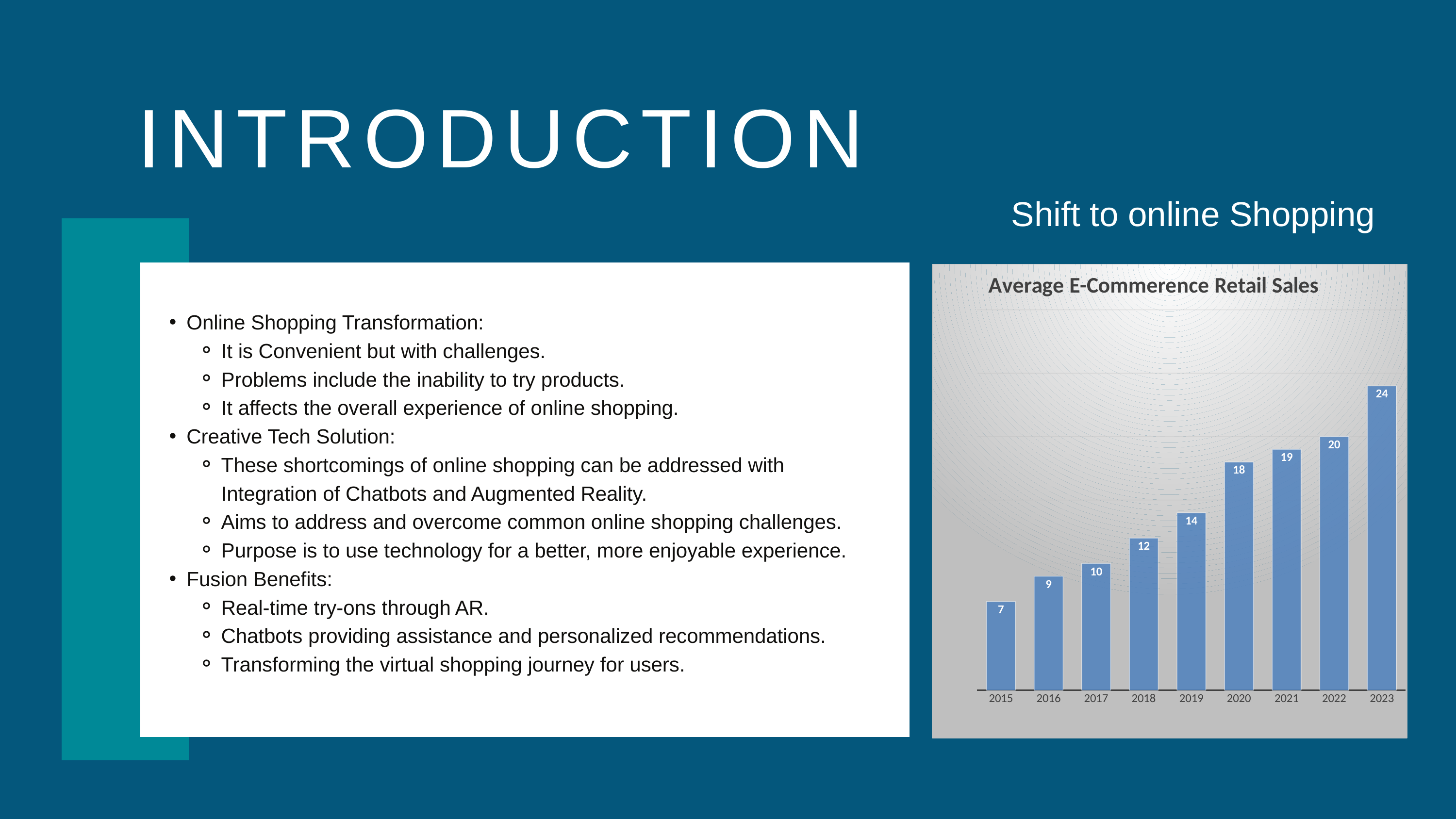

INTRODUCTION
Shift to online Shopping

### Chart: Average E-Commerence Retail Sales

| Category | Year |
|---|---|
| 2015 | 7.0 |
| 2016 | 9.0 |
| 2017 | 10.0 |
| 2018 | 12.0 |
| 2019 | 14.0 |
| 2020 | 18.0 |
| 2021 | 19.0 |
| 2022 | 20.0 |
| 2023 | 24.0 |
Online Shopping Transformation:
It is Convenient but with challenges.
Problems include the inability to try products.
It affects the overall experience of online shopping.
Creative Tech Solution:
These shortcomings of online shopping can be addressed with Integration of Chatbots and Augmented Reality.
Aims to address and overcome common online shopping challenges.
Purpose is to use technology for a better, more enjoyable experience.
Fusion Benefits:
Real-time try-ons through AR.
Chatbots providing assistance and personalized recommendations.
Transforming the virtual shopping journey for users.